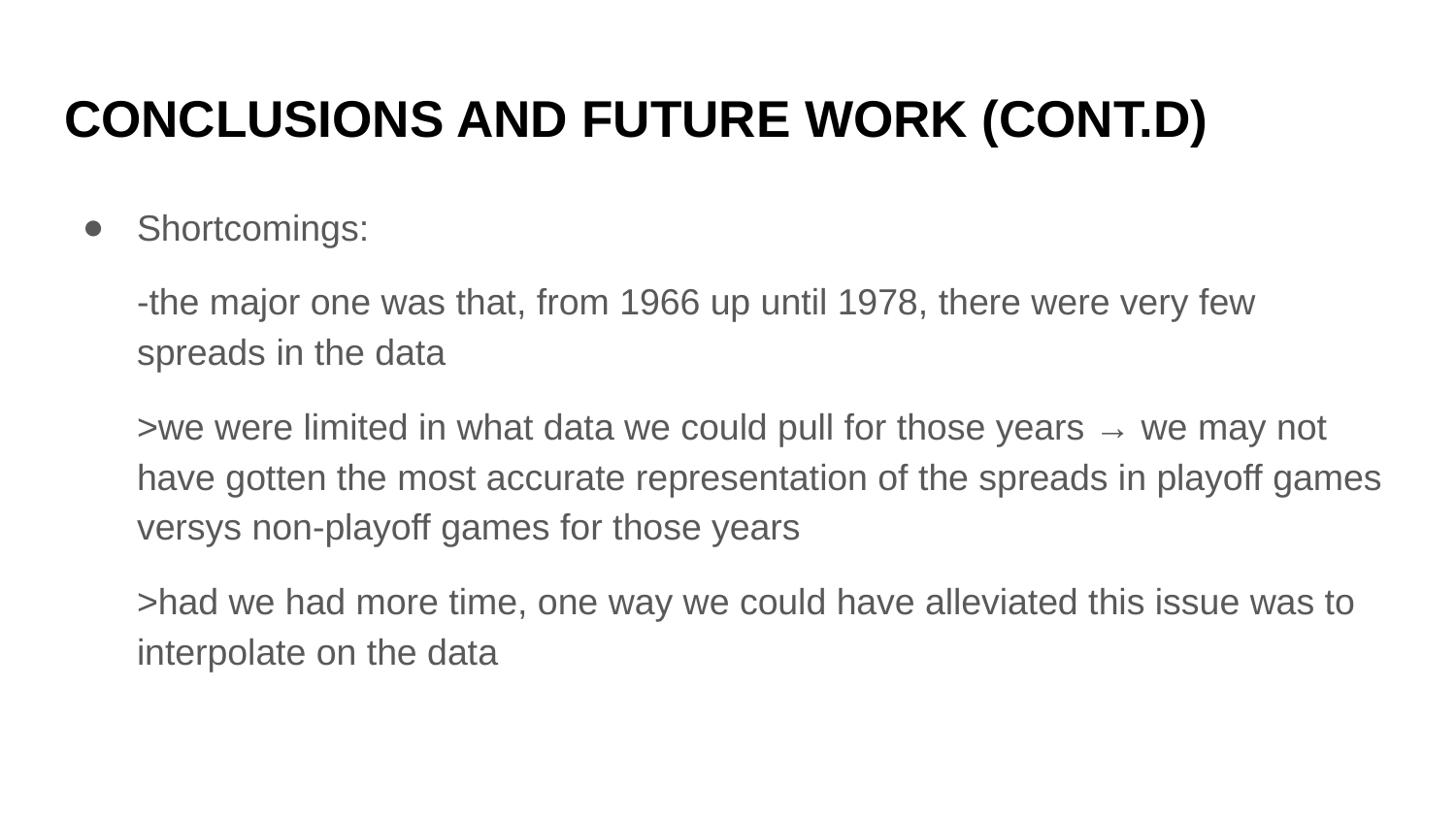

# CONCLUSIONS AND FUTURE WORK (CONT.D)

Shortcomings:
-the major one was that, from 1966 up until 1978, there were very few spreads in the data
>we were limited in what data we could pull for those years → we may not have gotten the most accurate representation of the spreads in playoff games versys non-playoff games for those years
>had we had more time, one way we could have alleviated this issue was to interpolate on the data